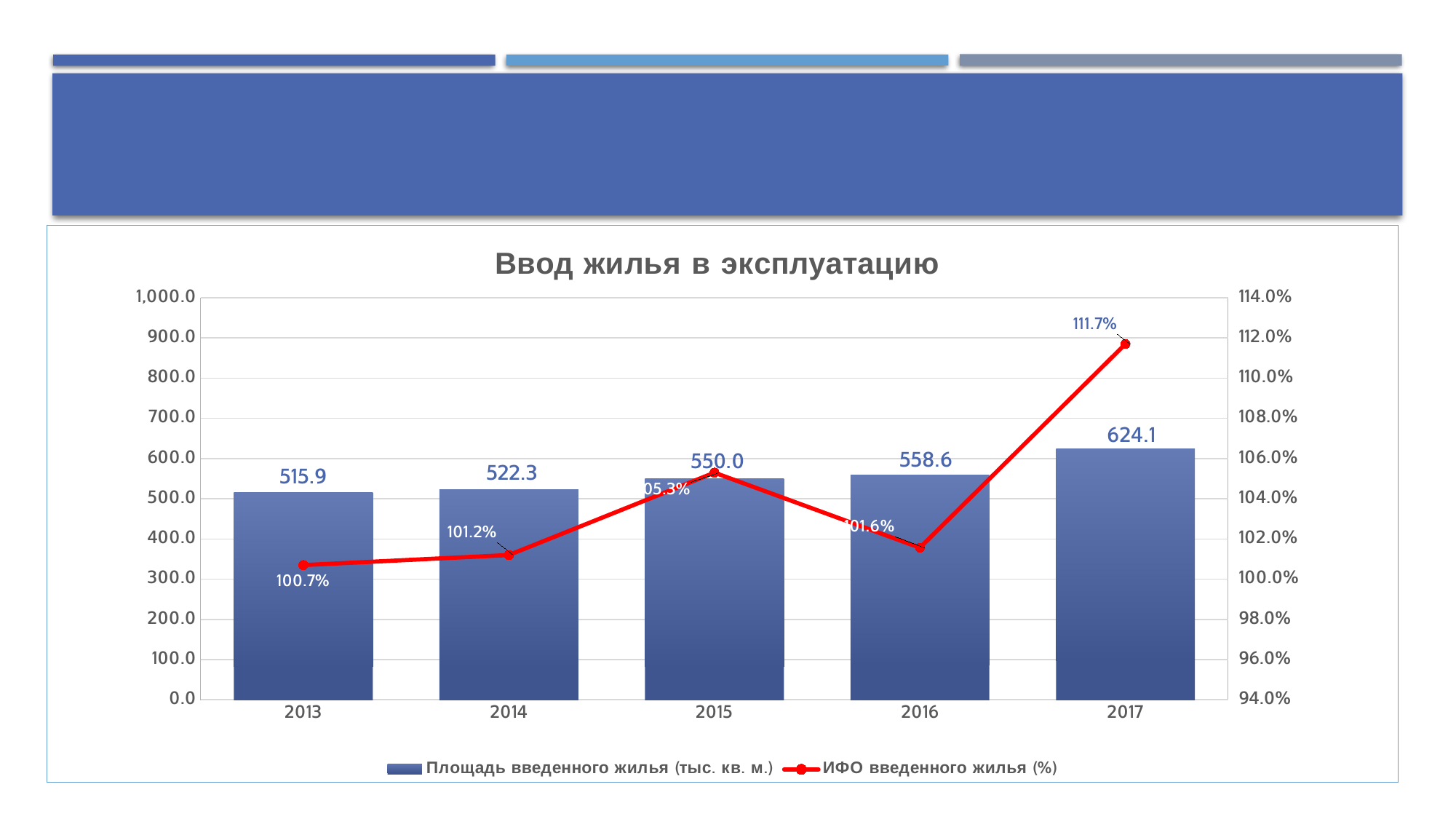

### Chart: Ввод жилья в эксплуатацию

| Category | Площадь введенного жилья (тыс. кв. м.) | ИФО введенного жилья (%) |
|---|---|---|
| 2013 | 515.9 | 1.007 |
| 2014 | 522.3 | 1.012 |
| 2015 | 550.0 | 1.053 |
| 2016 | 558.6 | 1.0156382386845 |
| 2017 | 624.1 | 1.117 |